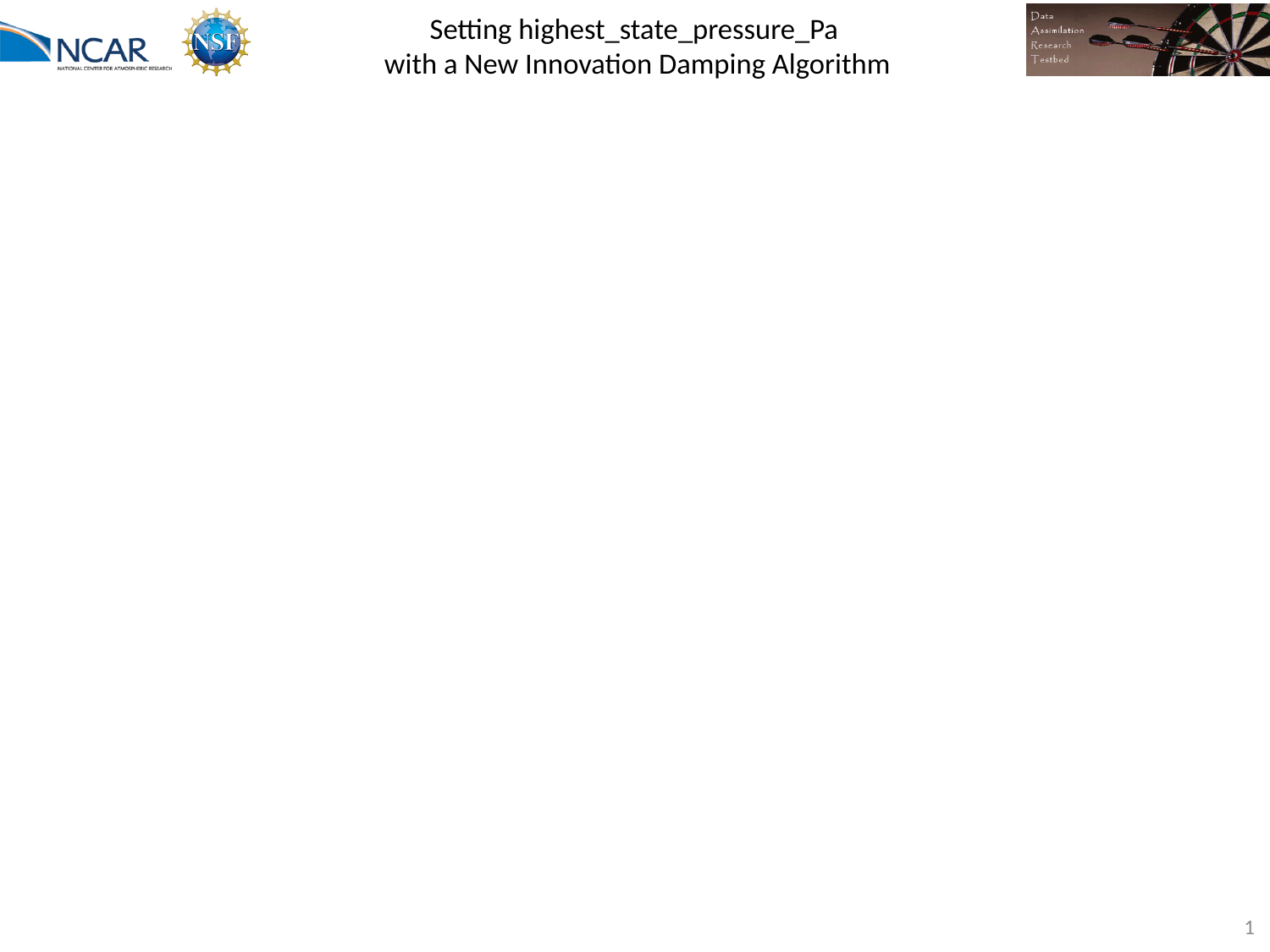

# Setting highest_state_pressure_Pa with a New Innovation Damping Algorithm
1